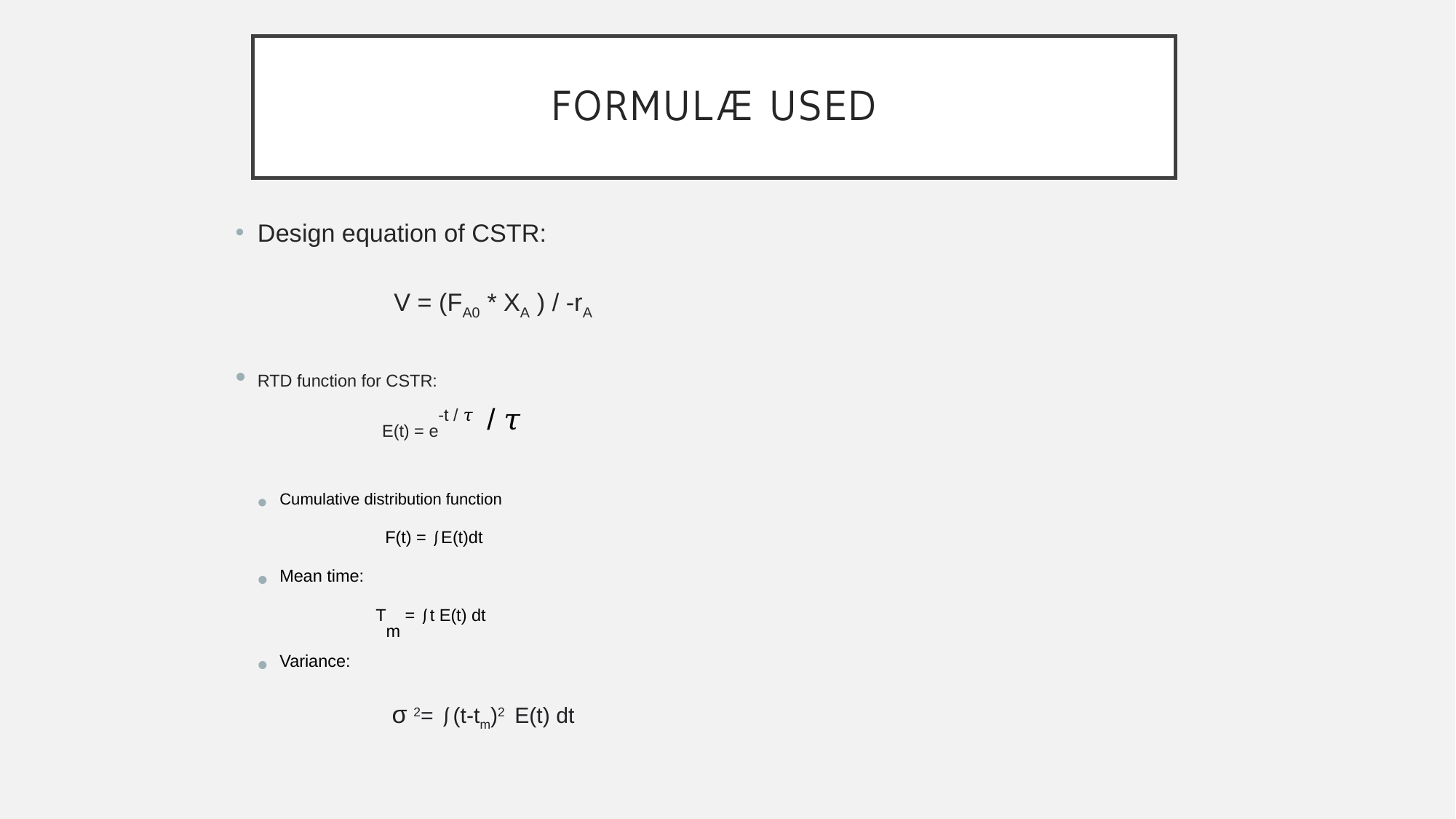

# Formulae used
Design equation of CSTR:
	             V = (FA0 * XA  ) / -rA

RTD function for CSTR:
                               E(t) = e-t / 𝜏  / 𝜏

Cumulative distribution function
                           F(t) = ⎰E(t)dt
Mean time:
                         Tm = ⎰t E(t) dt
Variance:
               σ 2= ⎰(t-tm)2  E(t) dt